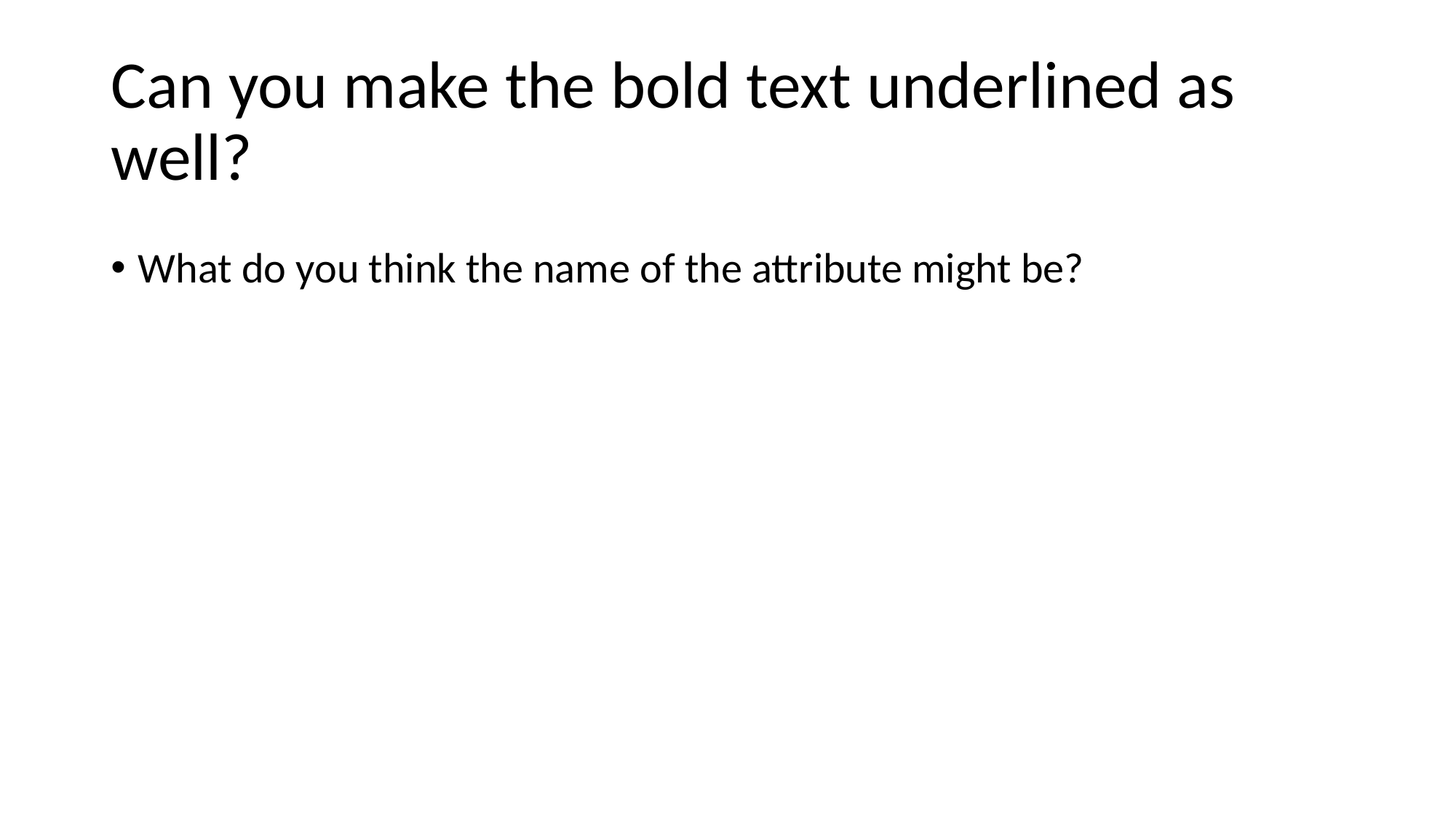

# Can you make the bold text underlined as well?
What do you think the name of the attribute might be?